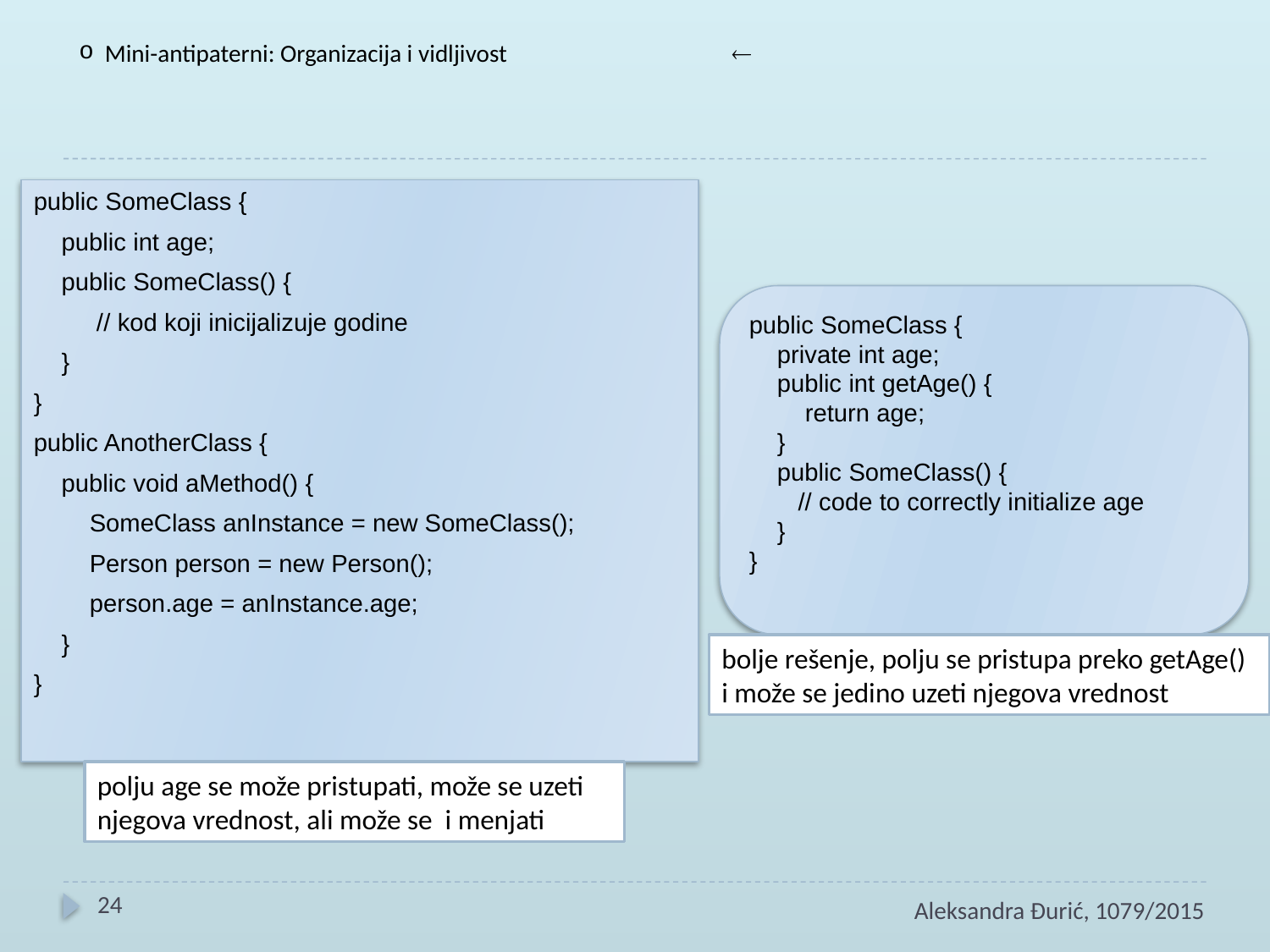

Mini-antipaterni: Organizacija i vidljivost
←
public SomeClass {
    public int age;
    public SomeClass() {
         // kod koji inicijalizuje godine
    }
}
public AnotherClass {
    public void aMethod() {
        SomeClass anInstance = new SomeClass();
        Person person = new Person();
        person.age = anInstance.age;
    }
}
public SomeClass {
    private int age;
    public int getAge() {
        return age;
    }
    public SomeClass() {
       // code to correctly initialize age
    }
}
bolje rešenje, polju se pristupa preko getAge() i može se jedino uzeti njegova vrednost
polju age se može pristupati, može se uzeti njegova vrednost, ali može se  i menjati
24
Aleksandra Đurić, 1079/2015